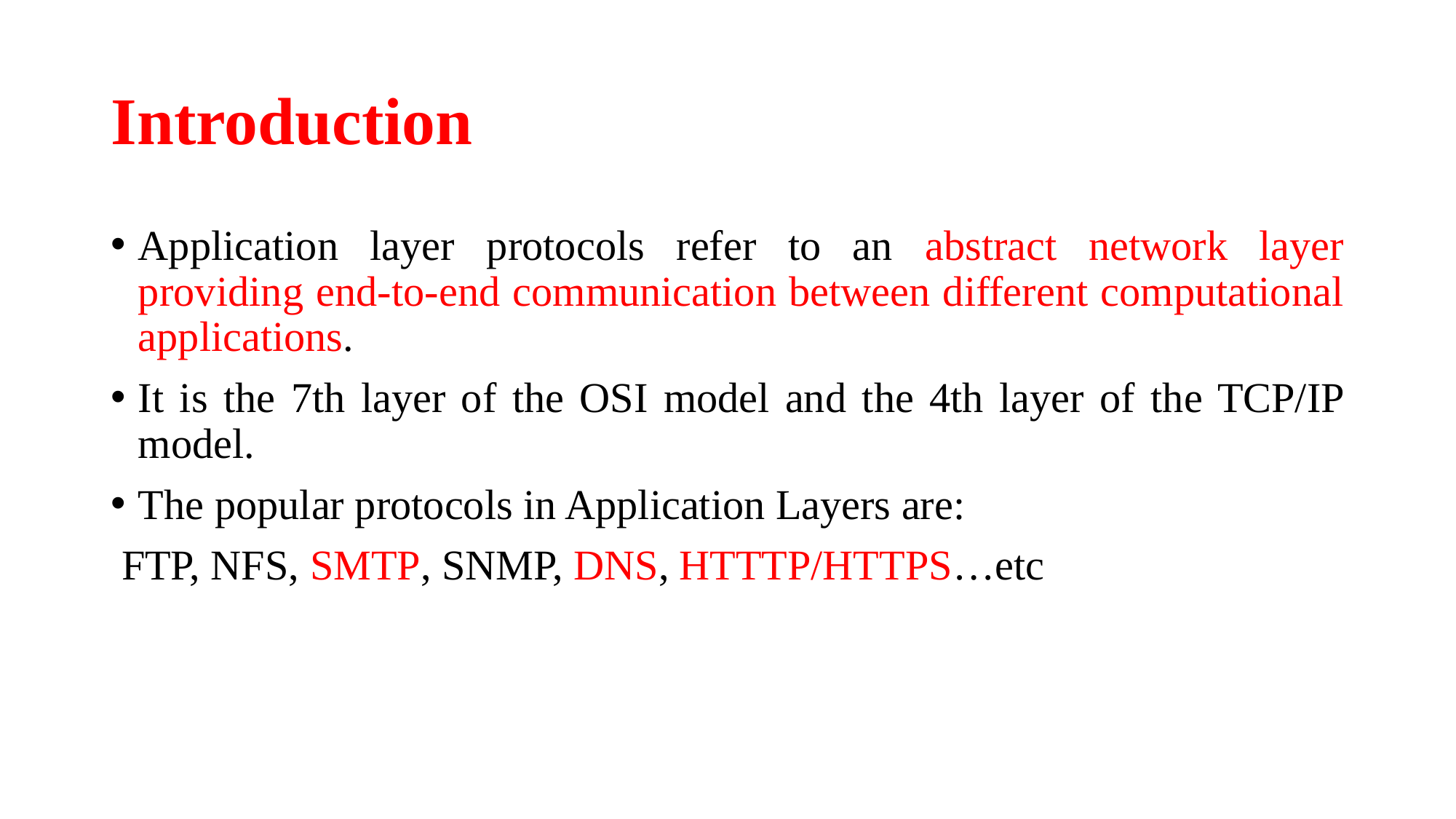

# Introduction
Application layer protocols refer to an abstract network layer providing end-to-end communication between different computational applications.
It is the 7th layer of the OSI model and the 4th layer of the TCP/IP model.
The popular protocols in Application Layers are:
 FTP, NFS, SMTP, SNMP, DNS, HTTTP/HTTPS…etc